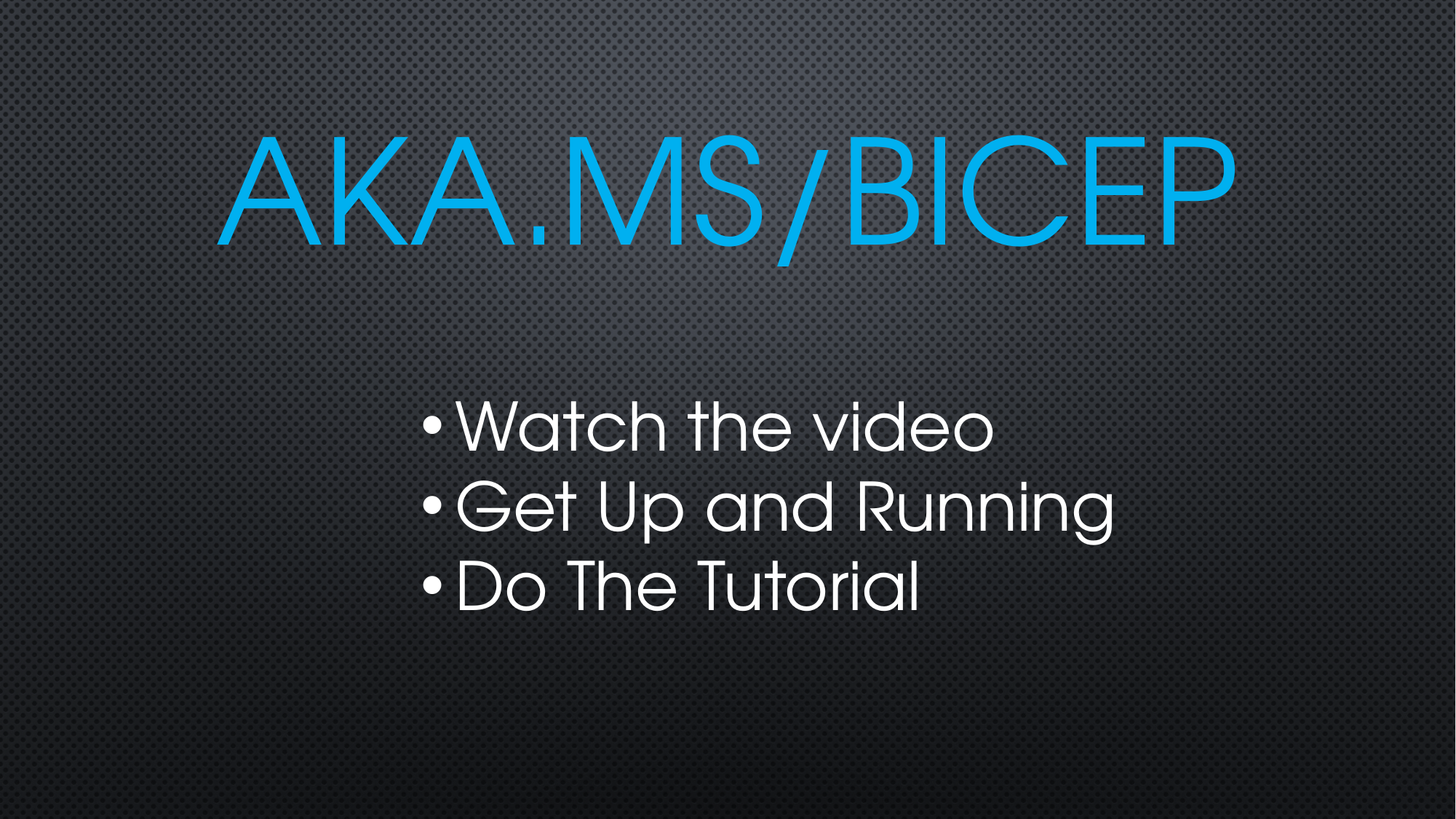

# Aka.ms/bicep
Watch the video
Get Up and Running
Do The Tutorial